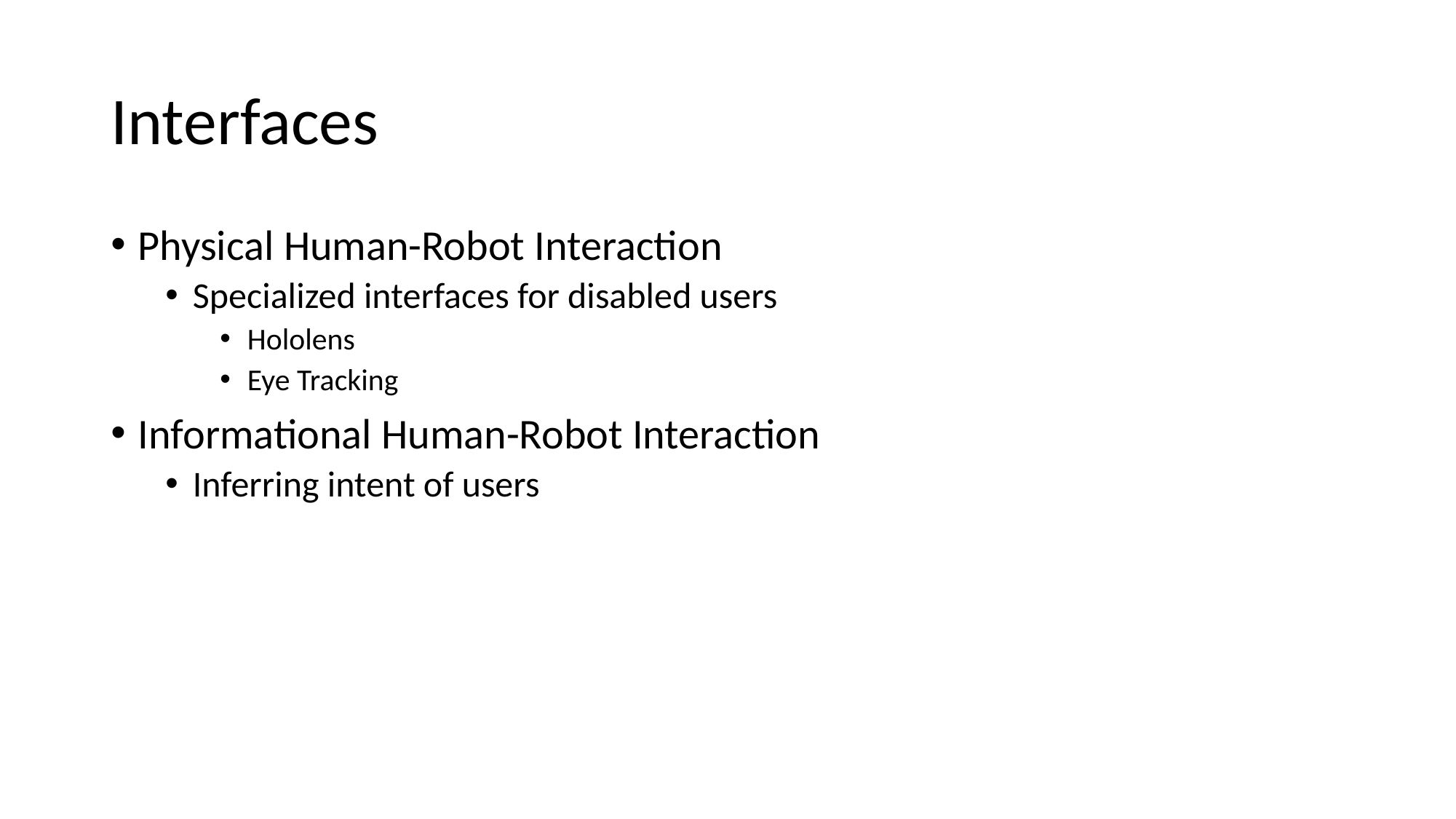

# Interfaces
Physical Human-Robot Interaction
Specialized interfaces for disabled users
Hololens
Eye Tracking
Informational Human-Robot Interaction
Inferring intent of users